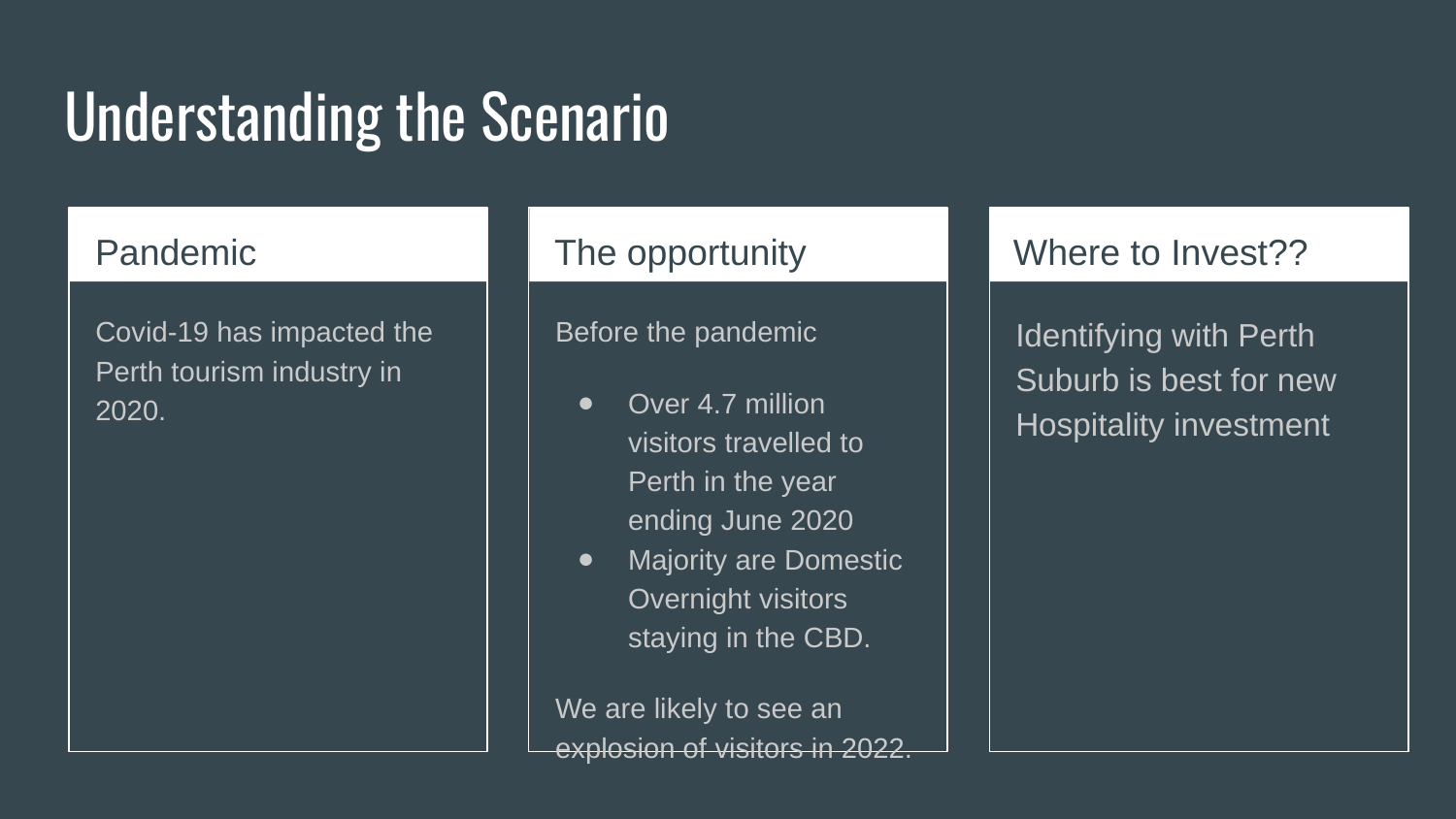

# Understanding the Scenario

Pandemic

The opportunity

Where to Invest??
Covid-19 has impacted the Perth tourism industry in 2020.
Before the pandemic
Over 4.7 million visitors travelled to Perth in the year ending June 2020
Majority are Domestic Overnight visitors staying in the CBD.
We are likely to see an explosion of visitors in 2022.
Identifying with Perth Suburb is best for new Hospitality investment